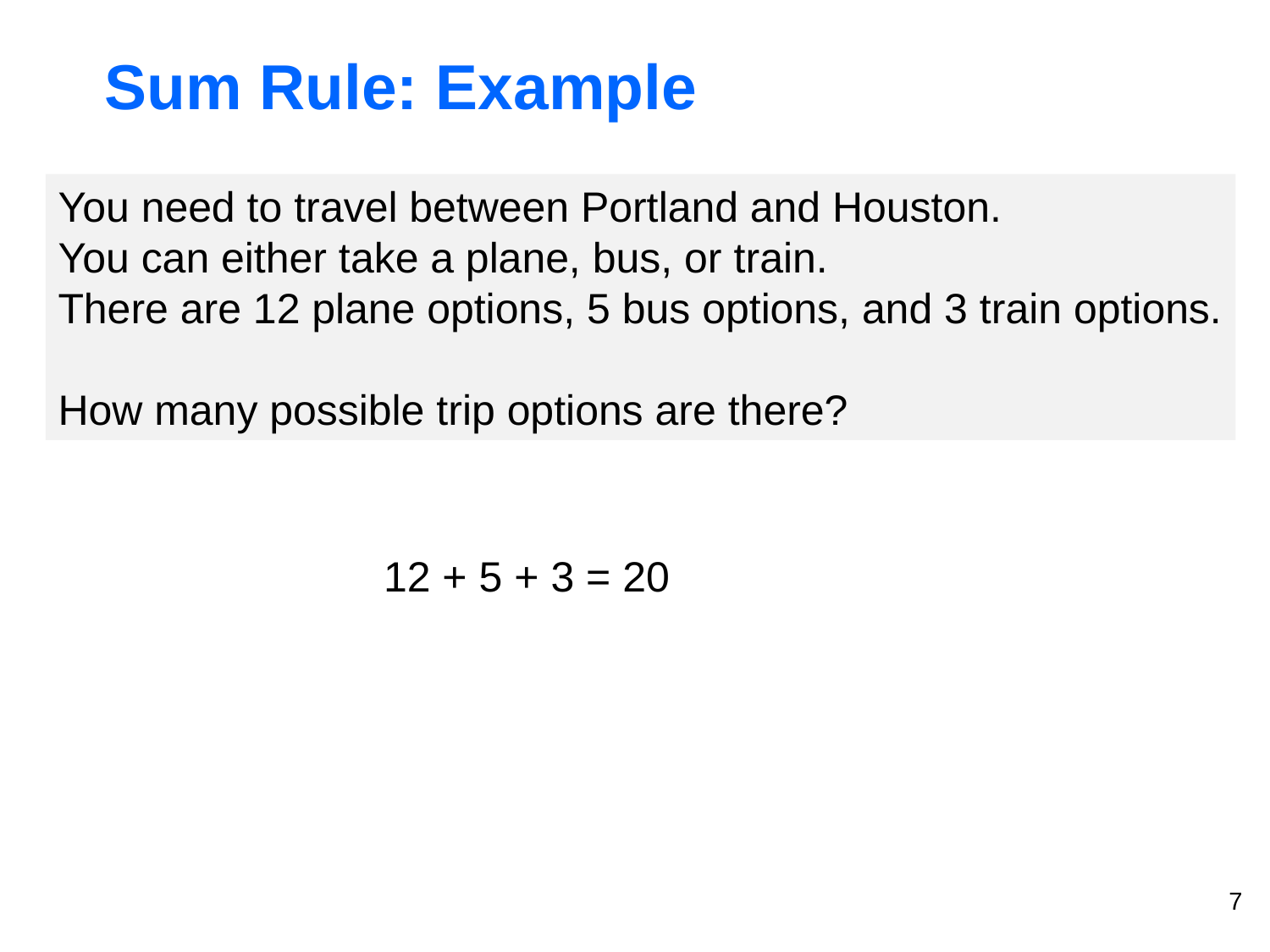

# Sum Rule: Example
You need to travel between Portland and Houston.
You can either take a plane, bus, or train.
There are 12 plane options, 5 bus options, and 3 train options.

How many possible trip options are there?
12 + 5 + 3 = 20
7